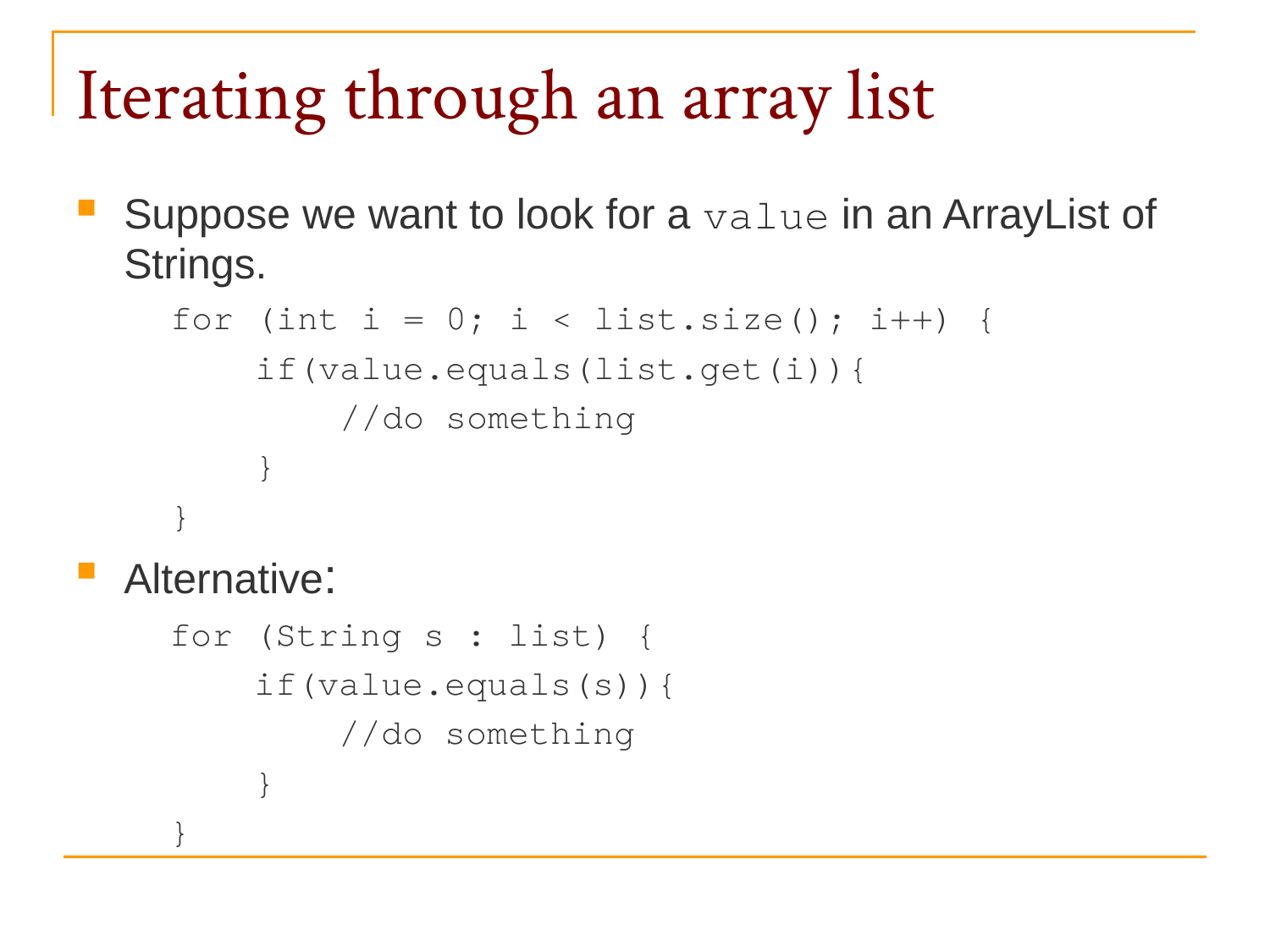

# Iterating through an array list
Suppose we want to look for a value in an ArrayList of Strings.
for (int i = 0; i < list.size(); i++) {
    if(value.equals(list.get(i)){
        //do something
    }
}
Alternative:
for (String s : list) {
    if(value.equals(s)){
        //do something
    }
}